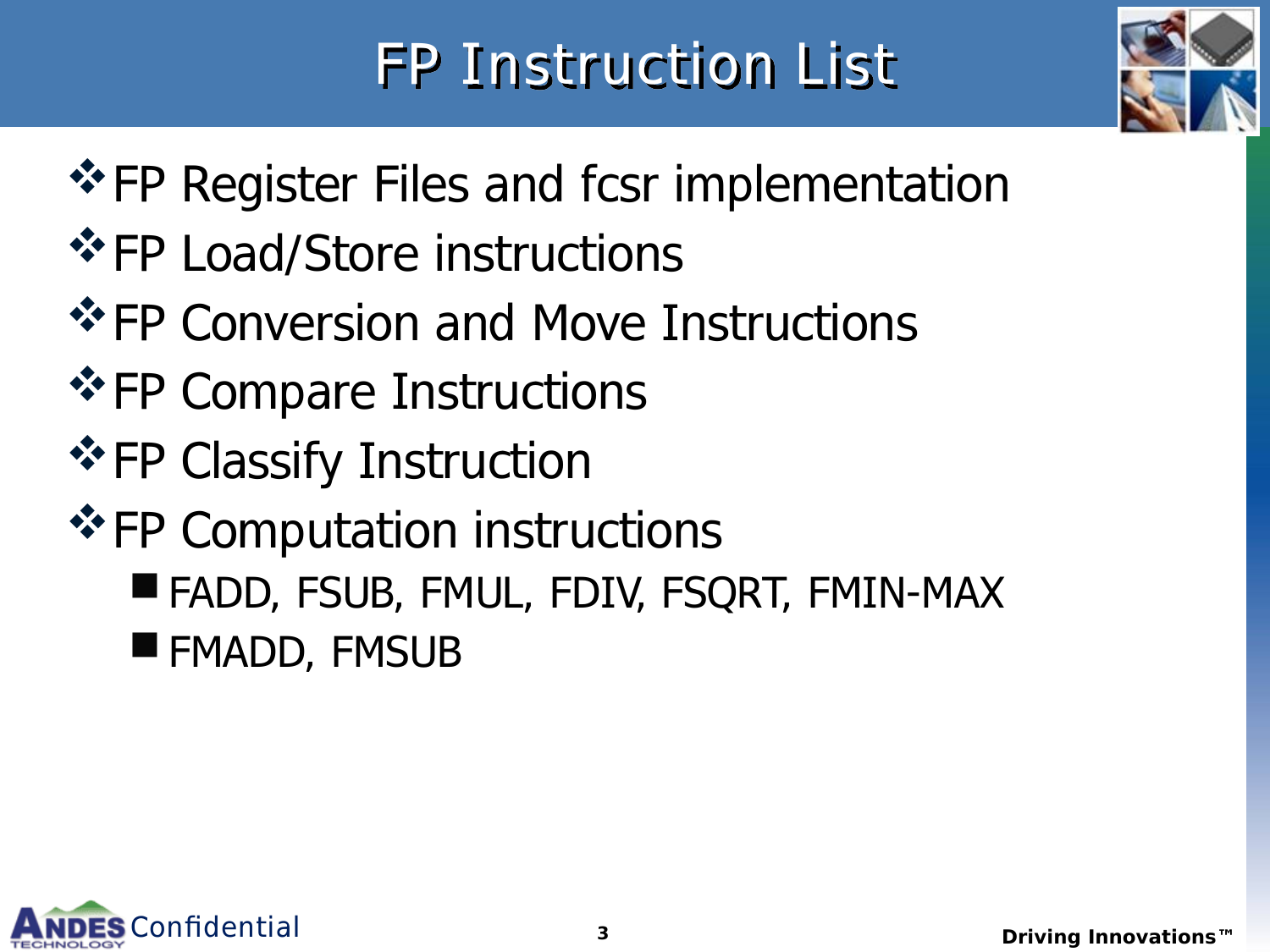

# FP Instruction List
FP Register Files and fcsr implementation
FP Load/Store instructions
FP Conversion and Move Instructions
FP Compare Instructions
FP Classify Instruction
FP Computation instructions
FADD, FSUB, FMUL, FDIV, FSQRT, FMIN-MAX
FMADD, FMSUB